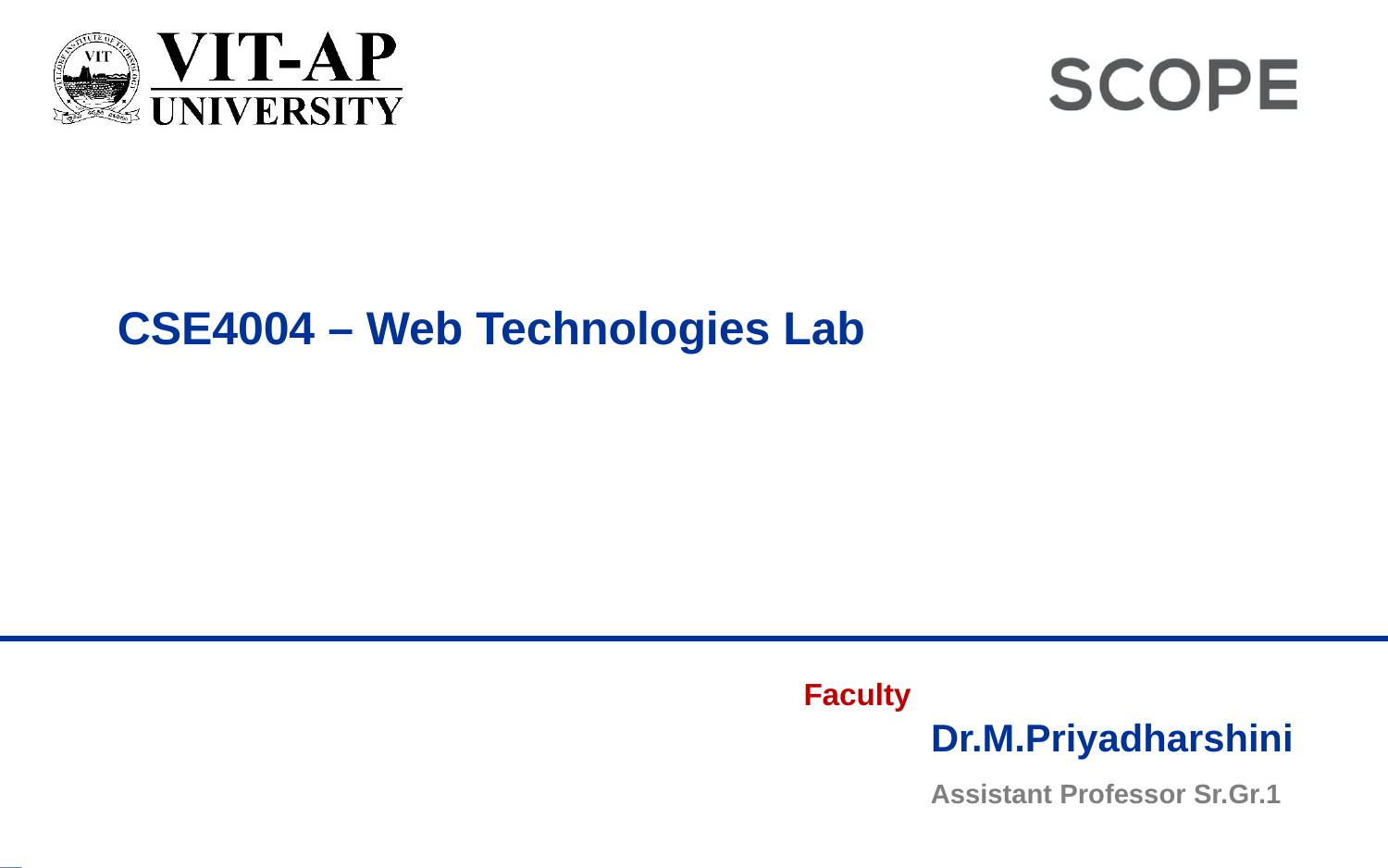

CSE4004 – Web Technologies Lab

					         Faculty
				                                  Dr.M.Priyadharshini
                                      	   			           Assistant Professor Sr.Gr.1